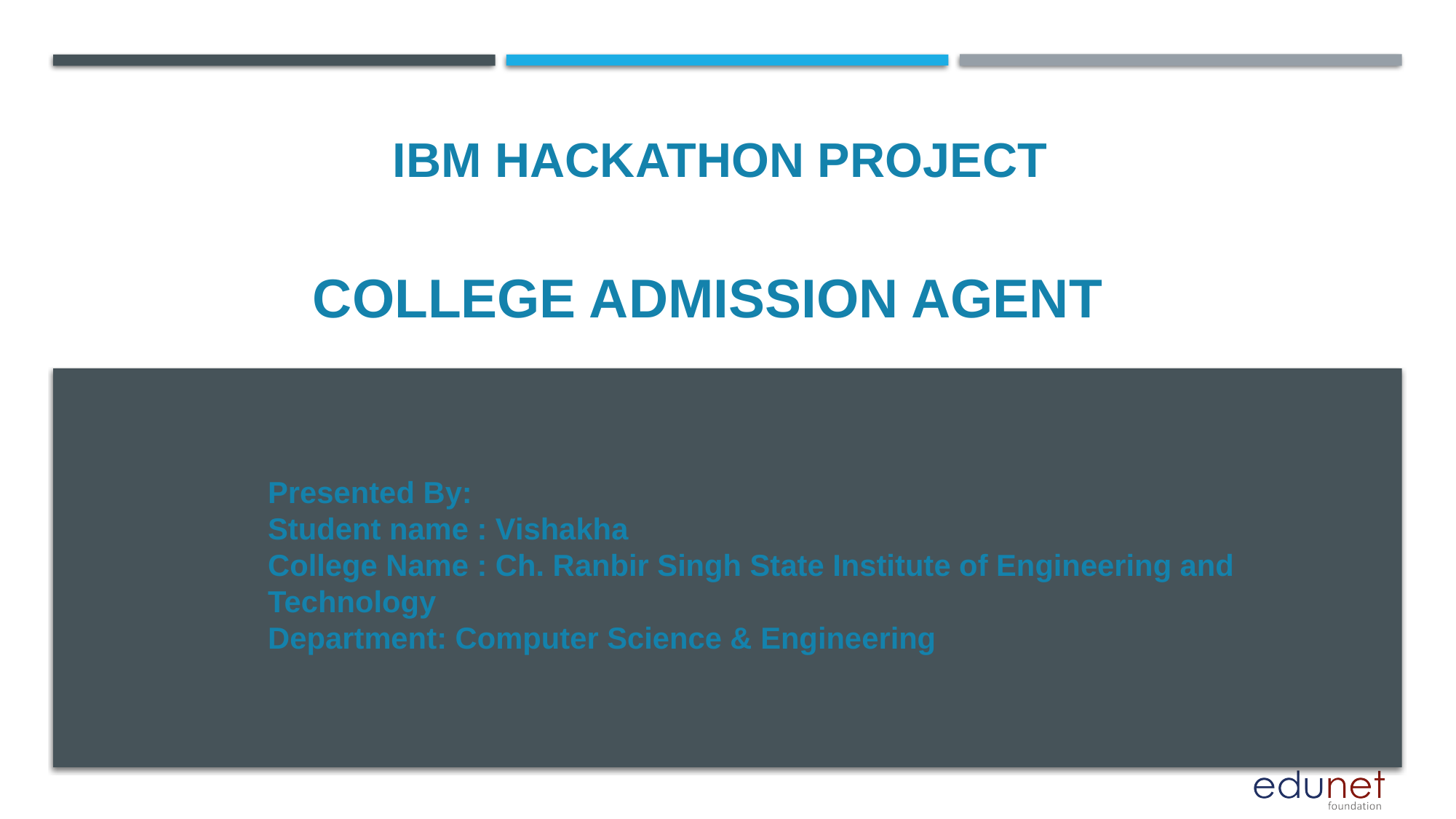

IBM HACKATHON PROJECT
# College admission agent
Presented By:
Student name : Vishakha
College Name : Ch. Ranbir Singh State Institute of Engineering and Technology
Department: Computer Science & Engineering